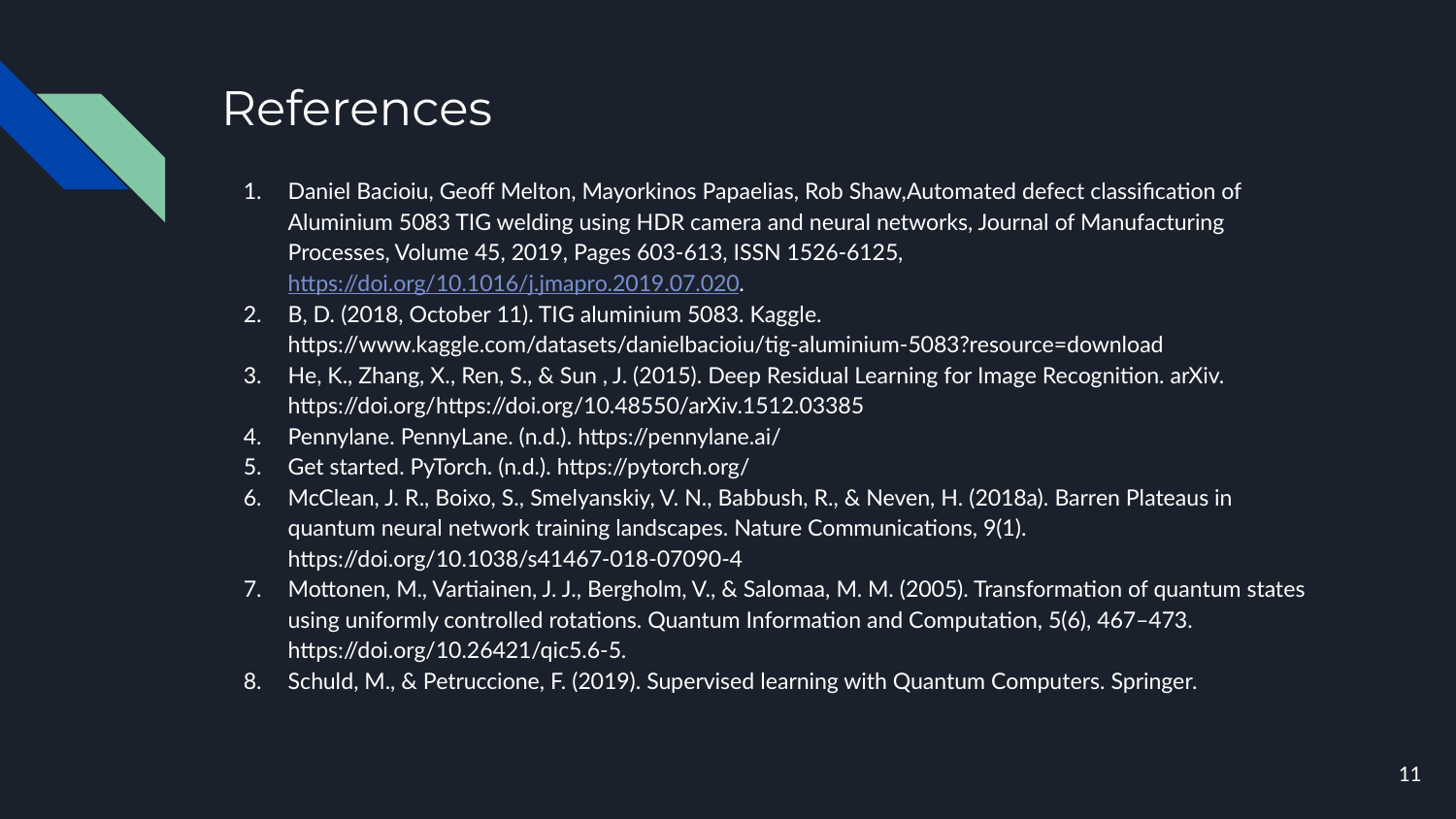

# References
Daniel Bacioiu, Geoff Melton, Mayorkinos Papaelias, Rob Shaw,Automated defect classification of Aluminium 5083 TIG welding using HDR camera and neural networks, Journal of Manufacturing Processes, Volume 45, 2019, Pages 603-613, ISSN 1526-6125,https://doi.org/10.1016/j.jmapro.2019.07.020.
B, D. (2018, October 11). TIG aluminium 5083. Kaggle. https://www.kaggle.com/datasets/danielbacioiu/tig-aluminium-5083?resource=download
He, K., Zhang, X., Ren, S., & Sun , J. (2015). Deep Residual Learning for Image Recognition. arXiv. https://doi.org/https://doi.org/10.48550/arXiv.1512.03385
Pennylane. PennyLane. (n.d.). https://pennylane.ai/
Get started. PyTorch. (n.d.). https://pytorch.org/
McClean, J. R., Boixo, S., Smelyanskiy, V. N., Babbush, R., & Neven, H. (2018a). Barren Plateaus in quantum neural network training landscapes. Nature Communications, 9(1). https://doi.org/10.1038/s41467-018-07090-4
Mottonen, M., Vartiainen, J. J., Bergholm, V., & Salomaa, M. M. (2005). Transformation of quantum states using uniformly controlled rotations. Quantum Information and Computation, 5(6), 467–473. https://doi.org/10.26421/qic5.6-5.
Schuld, M., & Petruccione, F. (2019). Supervised learning with Quantum Computers. Springer.

11